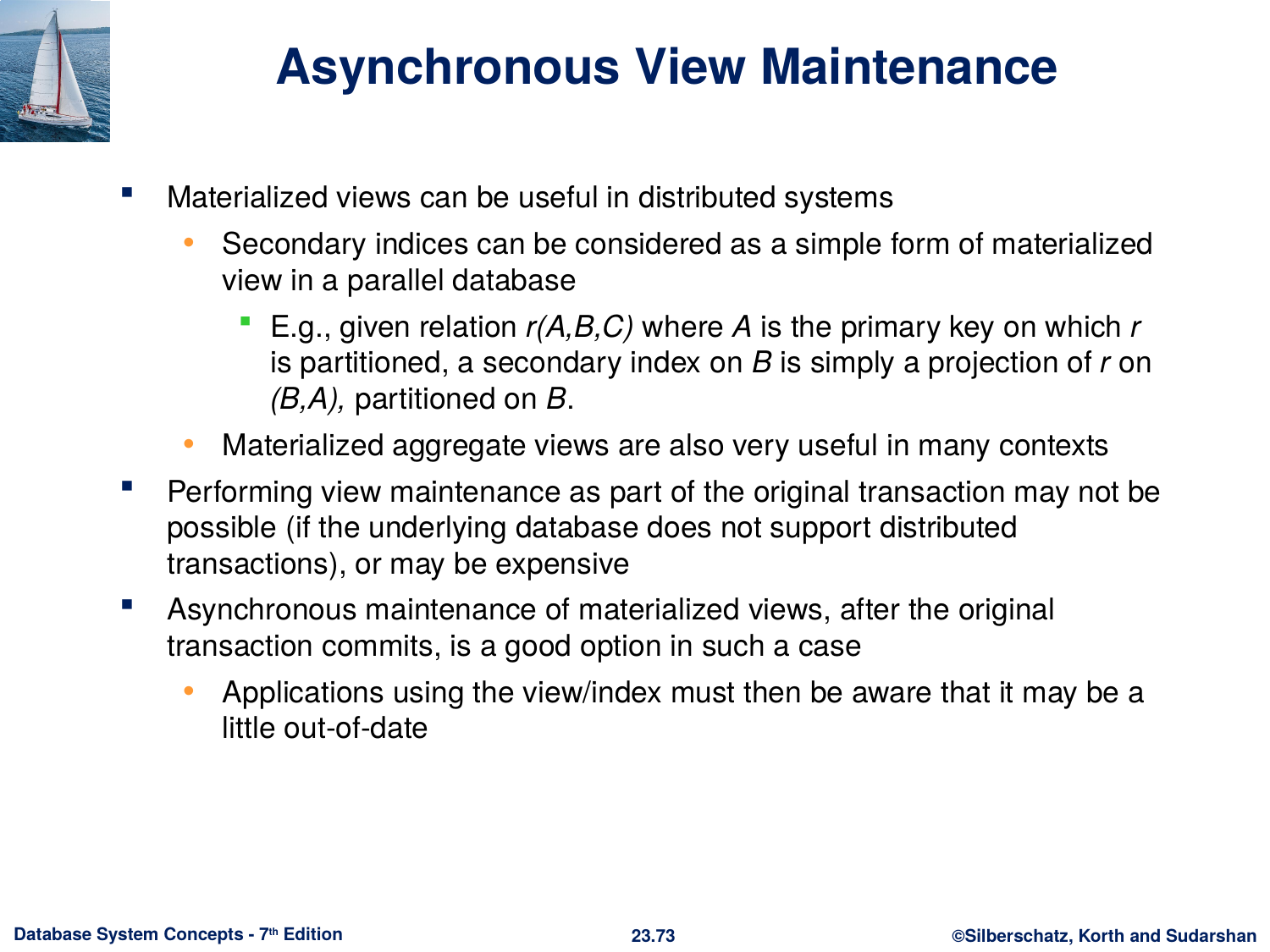

# Asynchronous View Maintenance
Materialized views can be useful in distributed systems
Secondary indices can be considered as a simple form of materialized view in a parallel database
E.g., given relation r(A,B,C) where A is the primary key on which r  is partitioned, a secondary index on B is simply a projection of r on (B,A), partitioned on B.
Materialized aggregate views are also very useful in many contexts
Performing view maintenance as part of the original transaction may not be possible (if the underlying database does not support distributed transactions), or may be expensive
Asynchronous maintenance of materialized views, after the original transaction commits, is a good option in such a case
Applications using the view/index must then be aware that it may be a little out-of-date